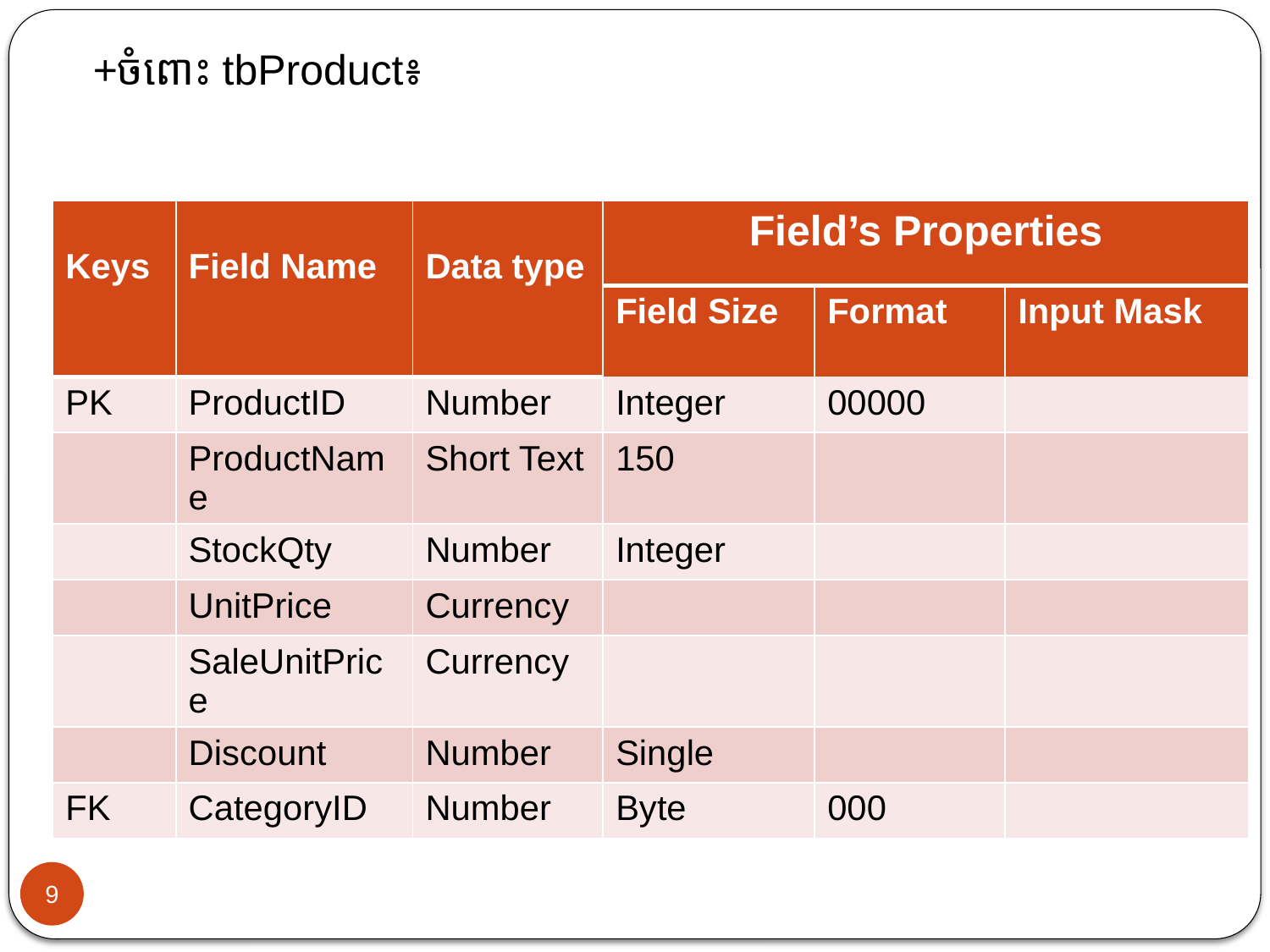

+ចំពោះ tbProduct៖

ដែល FK = Foreign Key

| Keys | Field Name | Data type | Field’s Properties |  |  |
| --- | --- | --- | --- | --- | --- |
|  |  |  | Field Size | Format | Input Mask |
| PK | ProductID | Number | Integer | 00000 |  |
|  | ProductName | Short Text | 150 |  |  |
|  | StockQty | Number | Integer |  |  |
|  | UnitPrice | Currency |  |  |  |
|  | SaleUnitPrice | Currency |  |  |  |
|  | Discount | Number | Single |  |  |
| FK | CategoryID | Number | Byte | 000 |  |
9